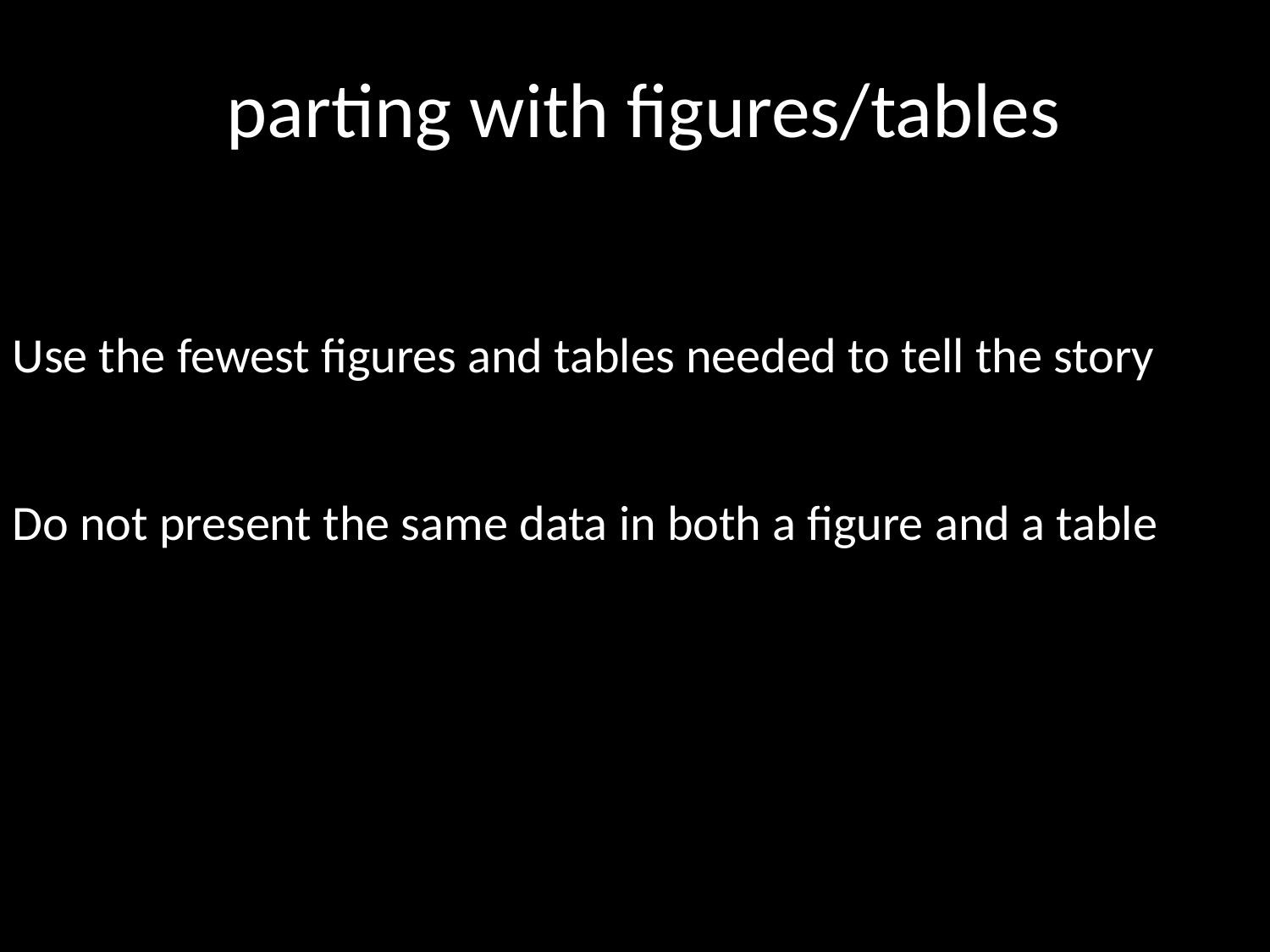

# parting with figures/tables

Use the fewest figures and tables needed to tell the story

Do not present the same data in both a figure and a table